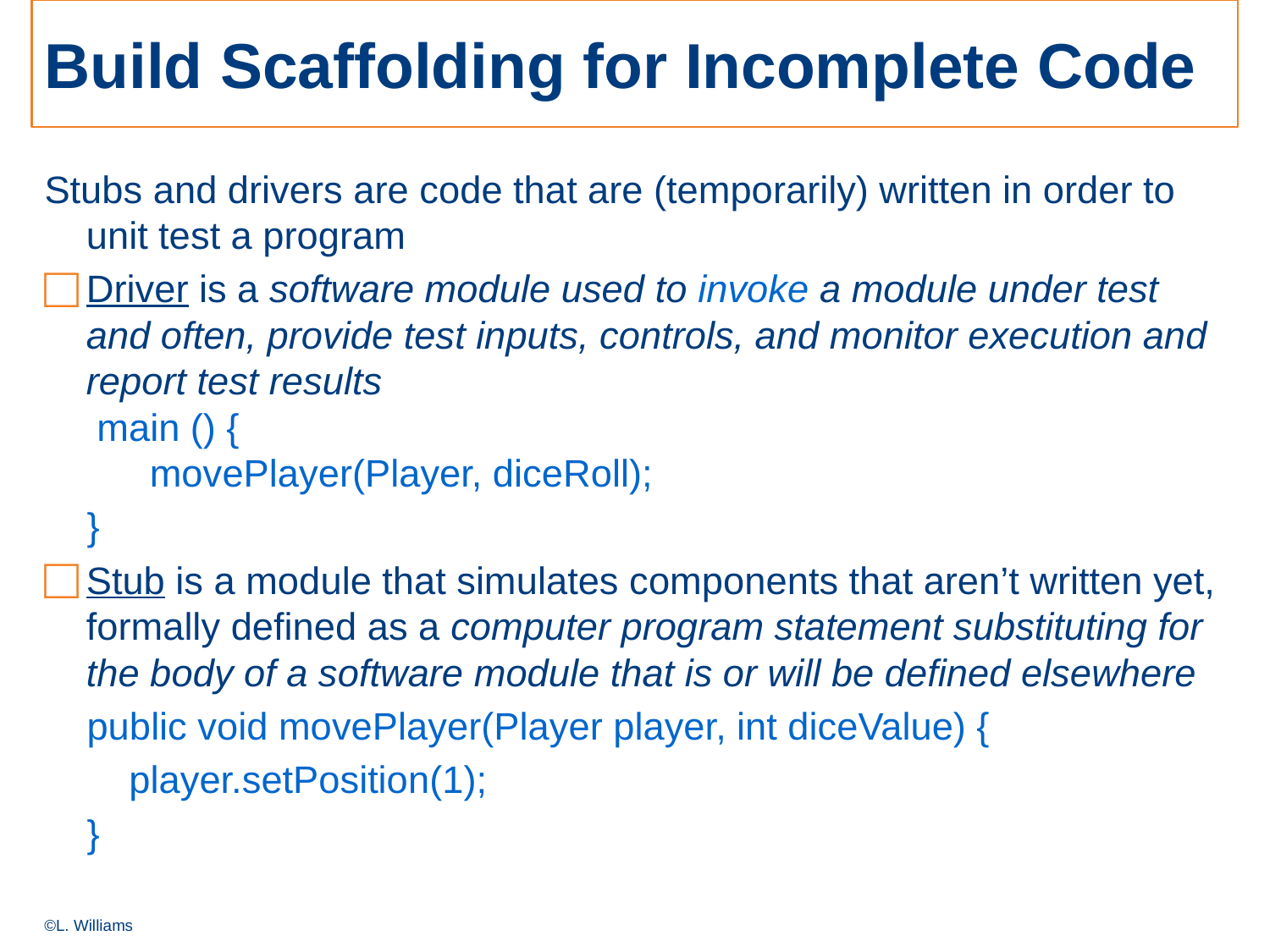

# Build Scaffolding for Incomplete Code
Stubs and drivers are code that are (temporarily) written in order to unit test a program
Driver is a software module used to invoke a module under test and often, provide test inputs, controls, and monitor execution and report test results
 main () {
      movePlayer(Player, diceRoll);
    }
Stub is a module that simulates components that aren’t written yet, formally defined as a computer program statement substituting for the body of a software module that is or will be defined elsewhere
    public void movePlayer(Player player, int diceValue) {
        player.setPosition(1);
    }

©L. Williams